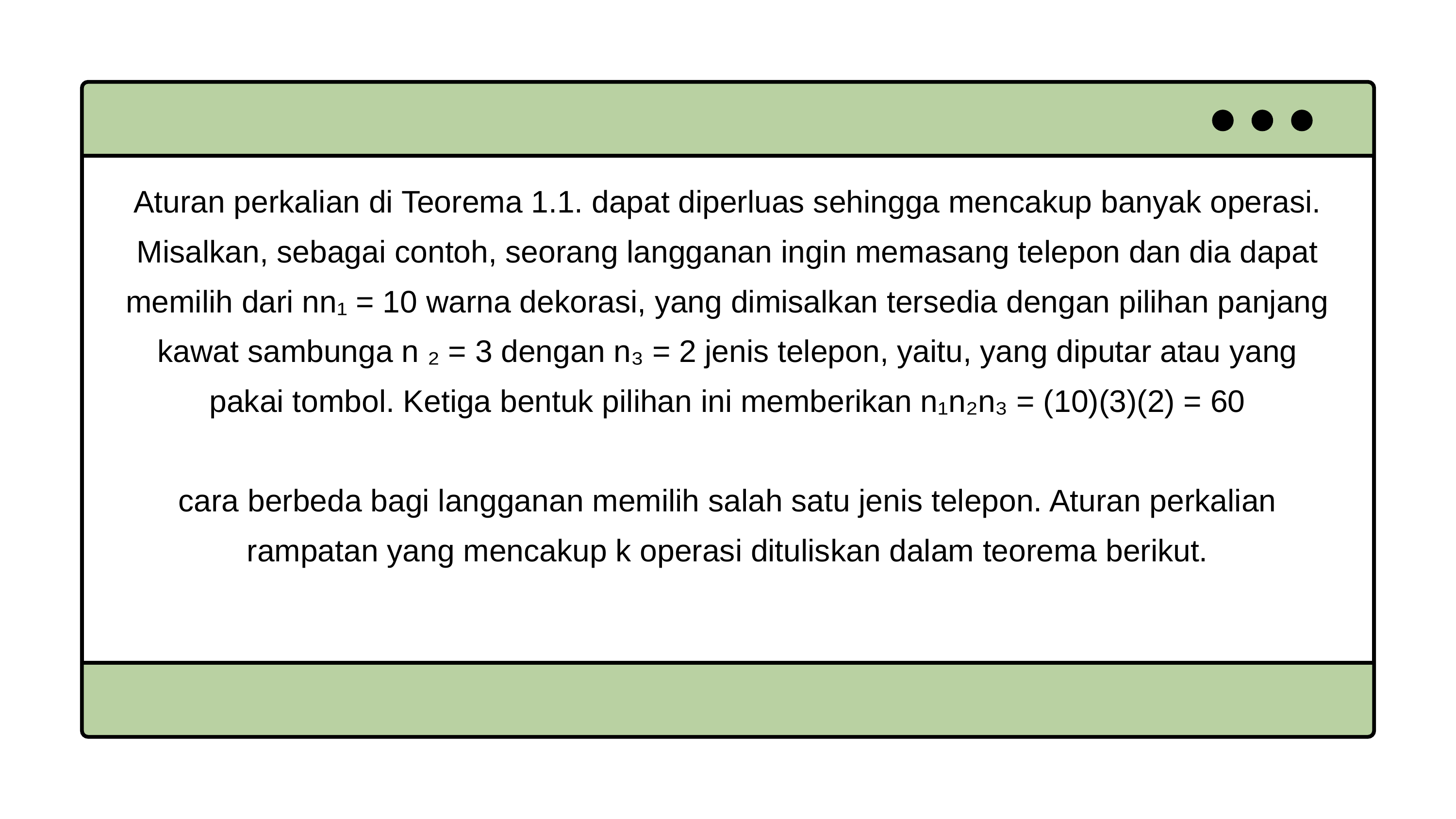

Aturan perkalian di Teorema 1.1. dapat diperluas sehingga mencakup banyak operasi. Misalkan, sebagai contoh, seorang langganan ingin memasang telepon dan dia dapat memilih dari nn₁ = 10 warna dekorasi, yang dimisalkan tersedia dengan pilihan panjang kawat sambunga n ₂ = 3 dengan n₃ = 2 jenis telepon, yaitu, yang diputar atau yang pakai tombol. Ketiga bentuk pilihan ini memberikan n₁n₂n₃ = (10)(3)(2) = 60

cara berbeda bagi langganan memilih salah satu jenis telepon. Aturan perkalian rampatan yang mencakup k operasi dituliskan dalam teorema berikut.